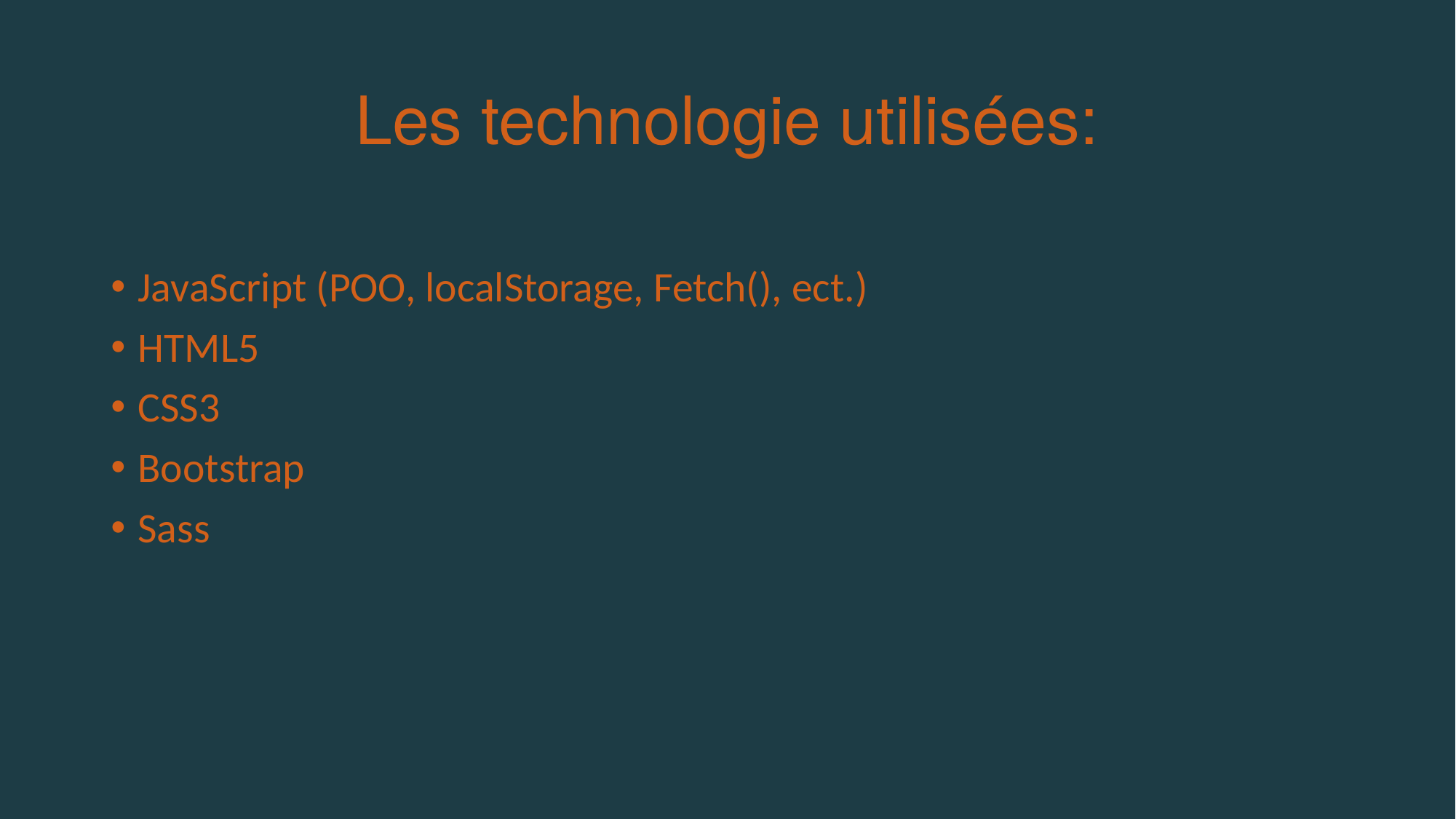

# Les technologie utilisées:
JavaScript (POO, localStorage, Fetch(), ect.)
HTML5
CSS3
Bootstrap
Sass